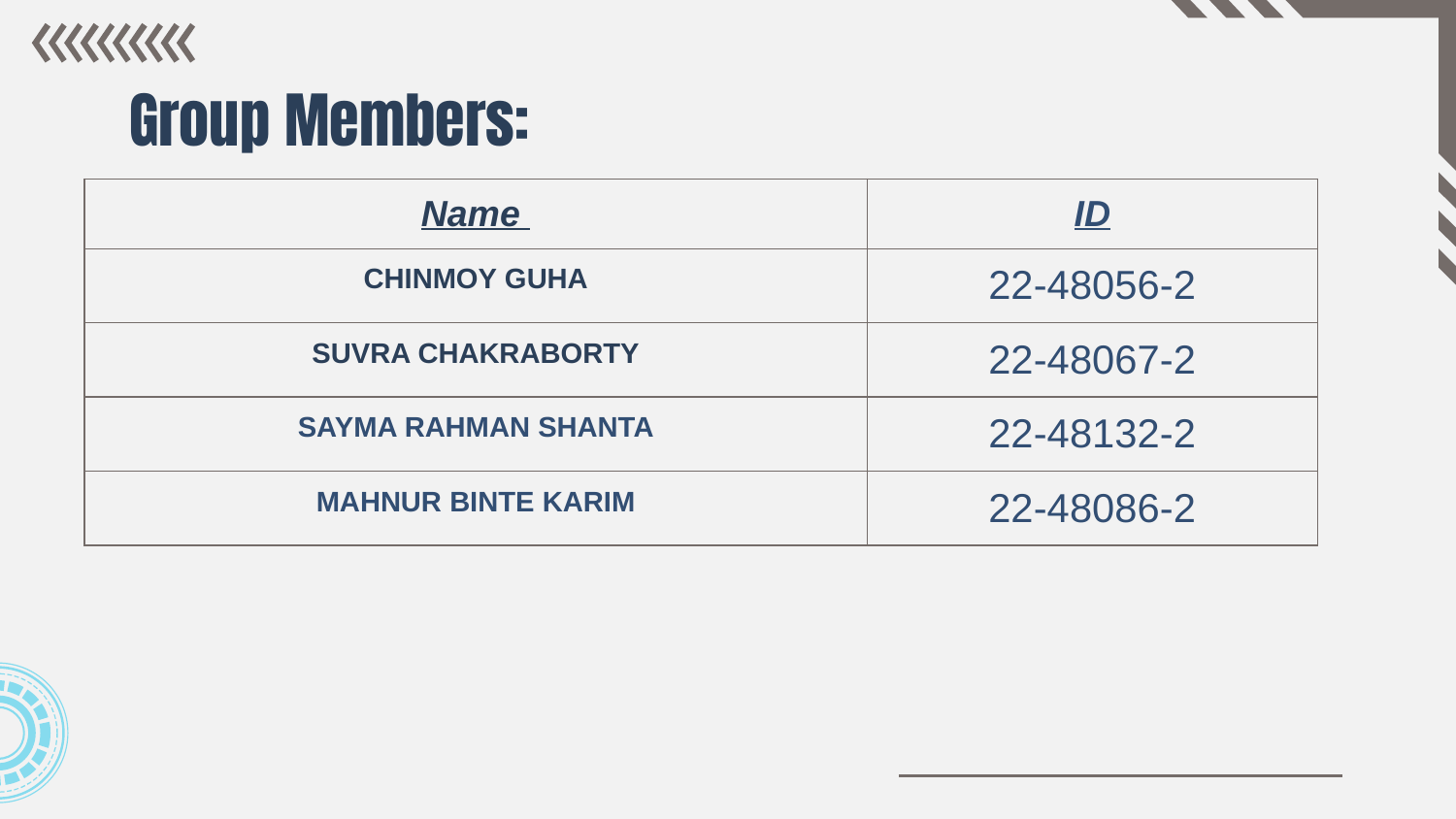

# Group Members:
| Name | ID |
| --- | --- |
| CHINMOY GUHA | 22-48056-2 |
| SUVRA CHAKRABORTY | 22-48067-2 |
| SAYMA RAHMAN SHANTA | 22-48132-2 |
| MAHNUR BINTE KARIM | 22-48086-2 |